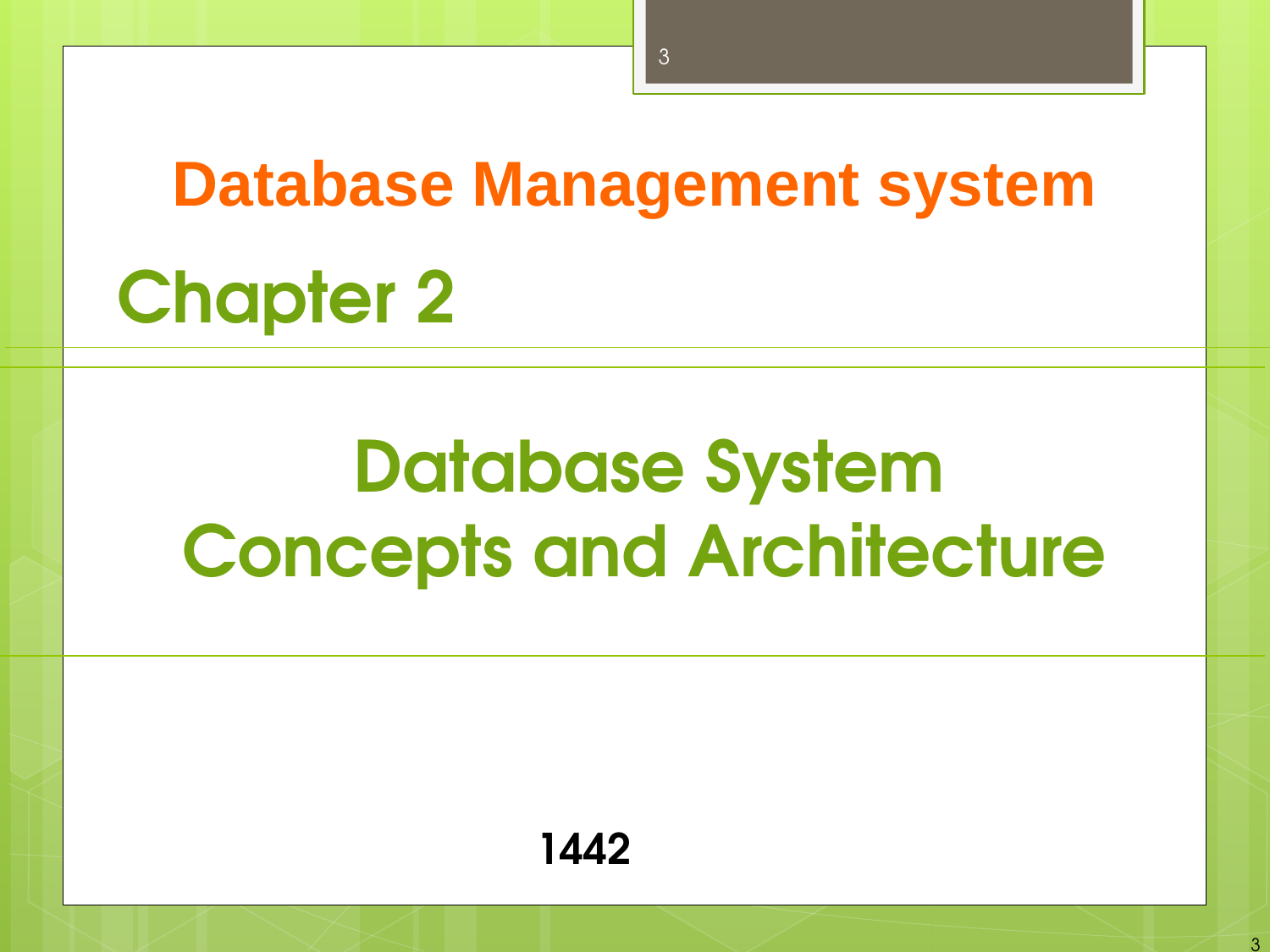

3
Database Management system
Chapter 2

            Database System   Concepts and Architecture
1442
3